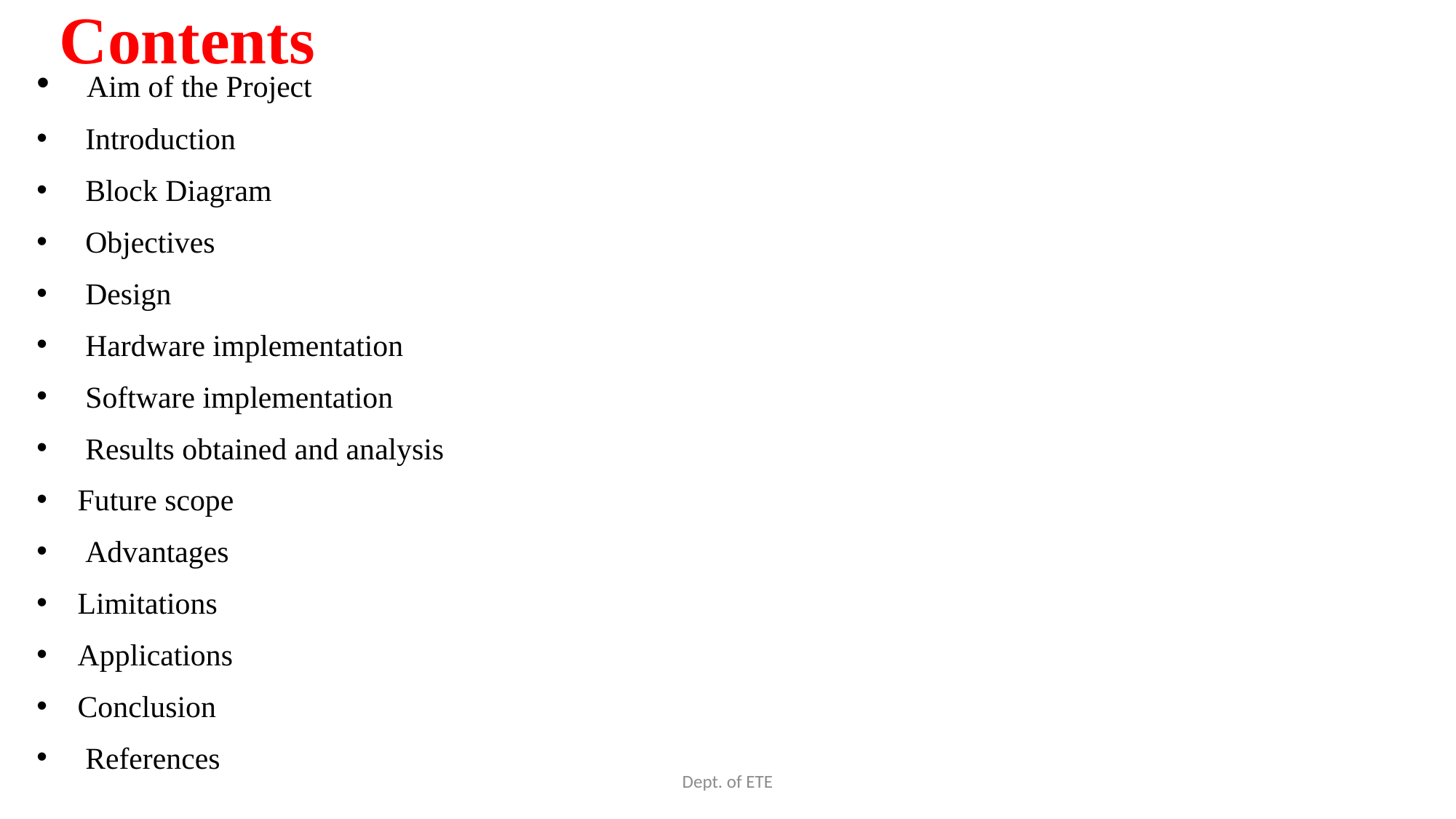

# Contents

 Aim of the Project
 Introduction
 Block Diagram
 Objectives
 Design
 Hardware implementation
 Software implementation
 Results obtained and analysis
Future scope
 Advantages
Limitations
Applications
Conclusion
 References

Dept. of ETE
2